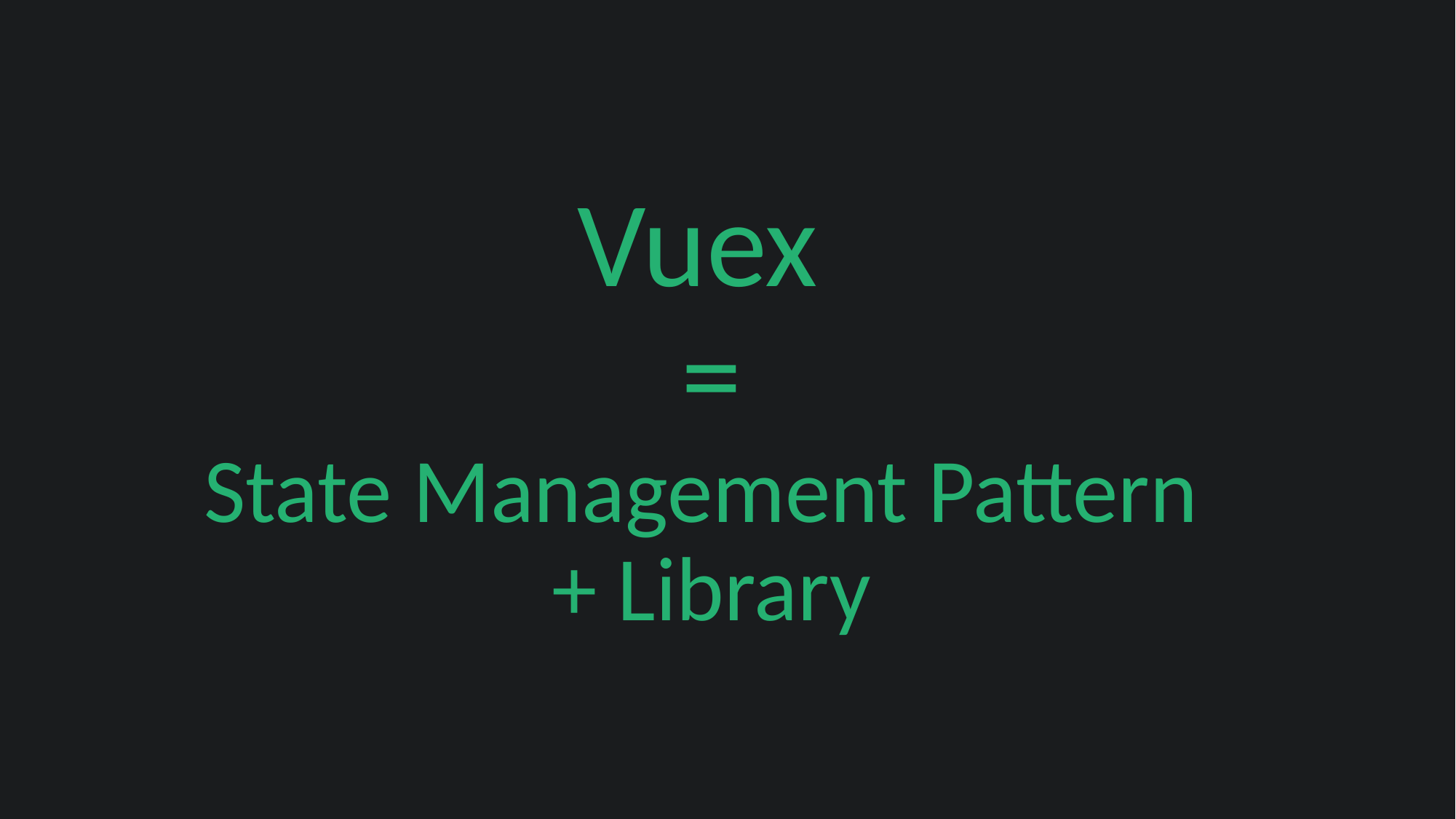

# Vuex = State Management Pattern + Library